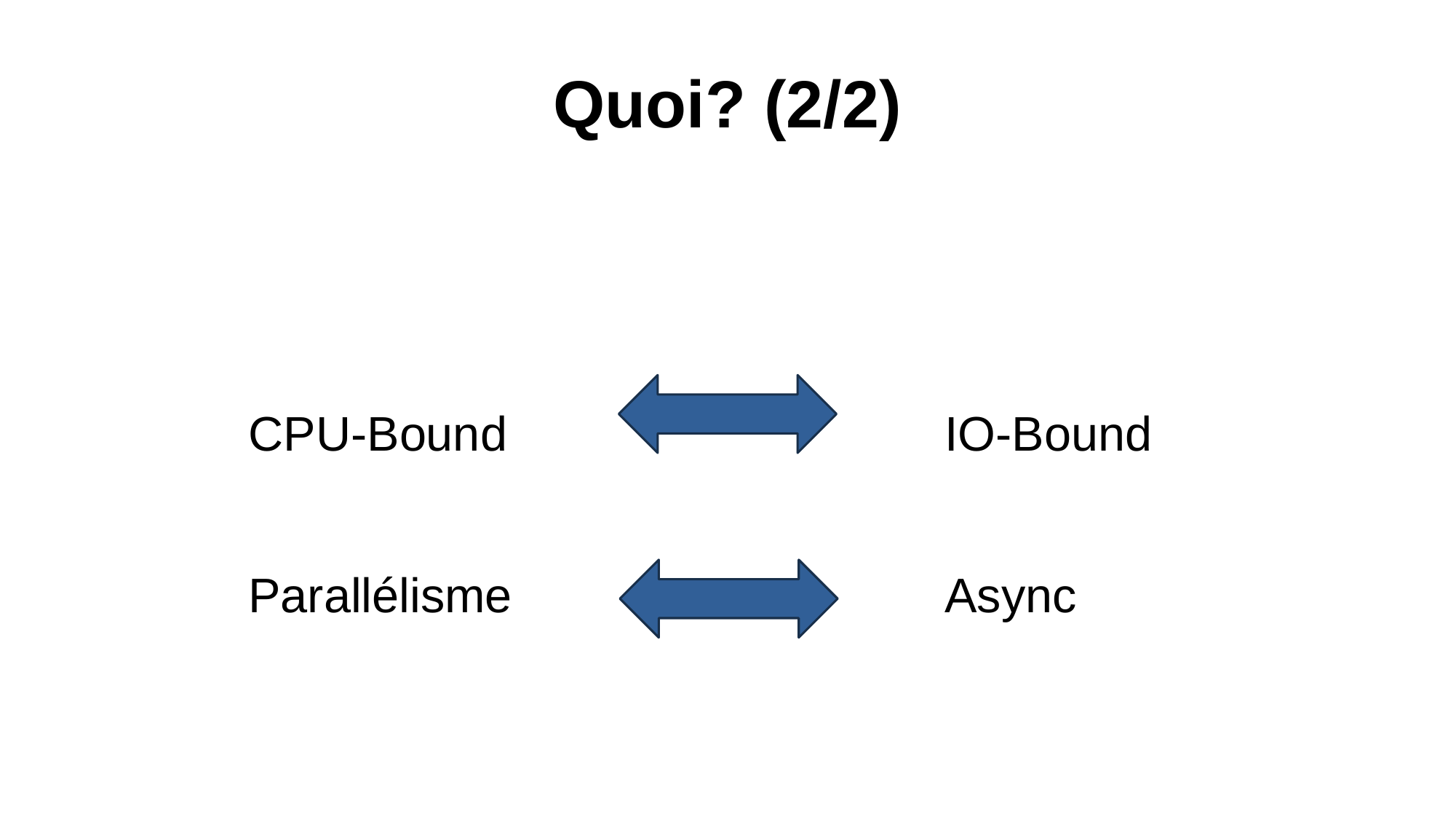

# Quoi? (2/2)

CPU-Bound
IO-Bound
Parallélisme
Async